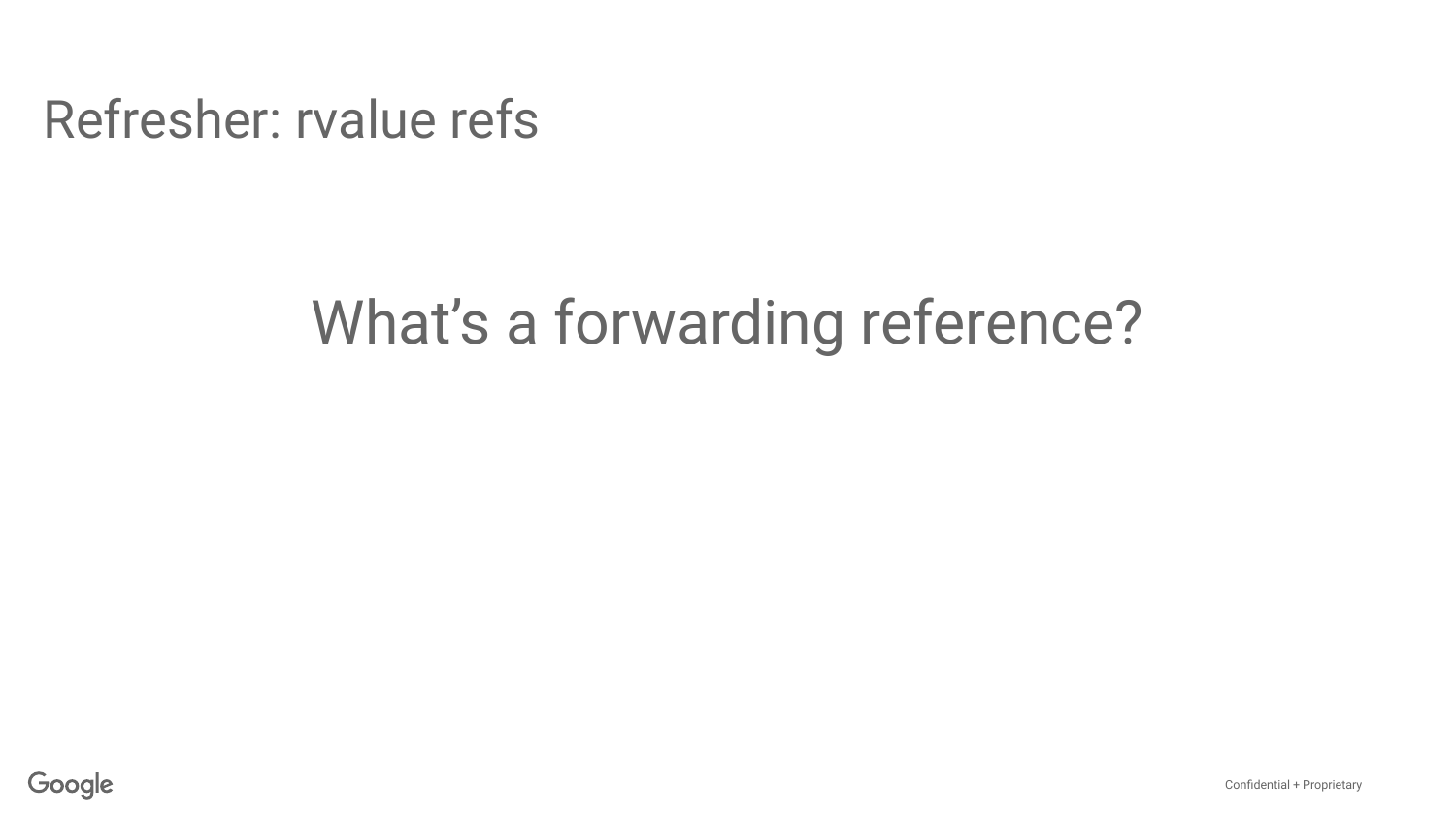

# Refresher: rvalue refs

What’s a forwarding reference?